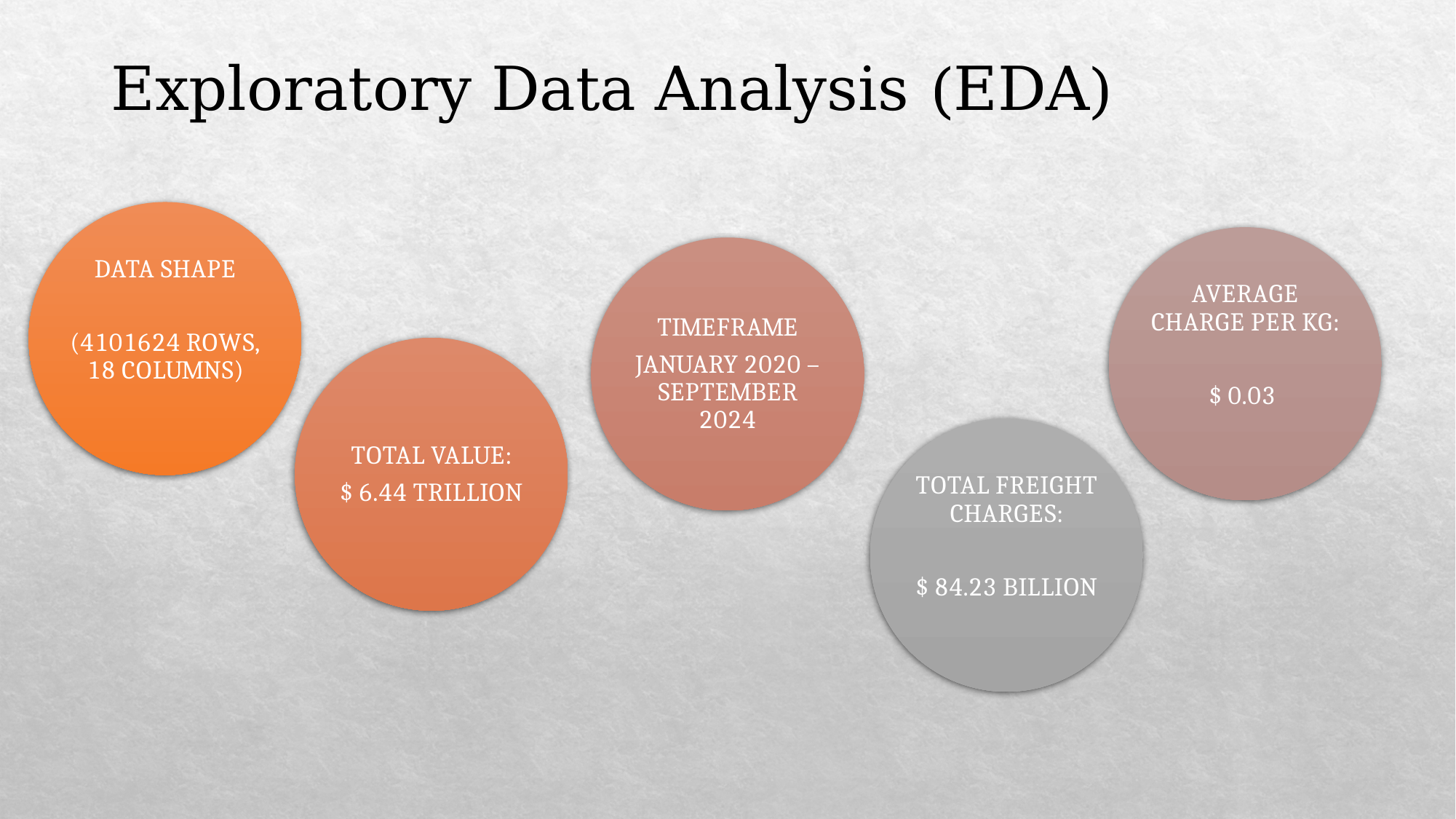

# Exploratory Data Analysis (EDA)
DATA SHAPE

(4101624 rows, 18 columns)

Total Value:
$ 6.44 Trillion
TIMEFRAME
January 2020 – SEPTEMBER 2024
Average Charge PER KG:

$ 0.03

TOTAL FREIGHT CHARGES:

$ 84.23 Billion